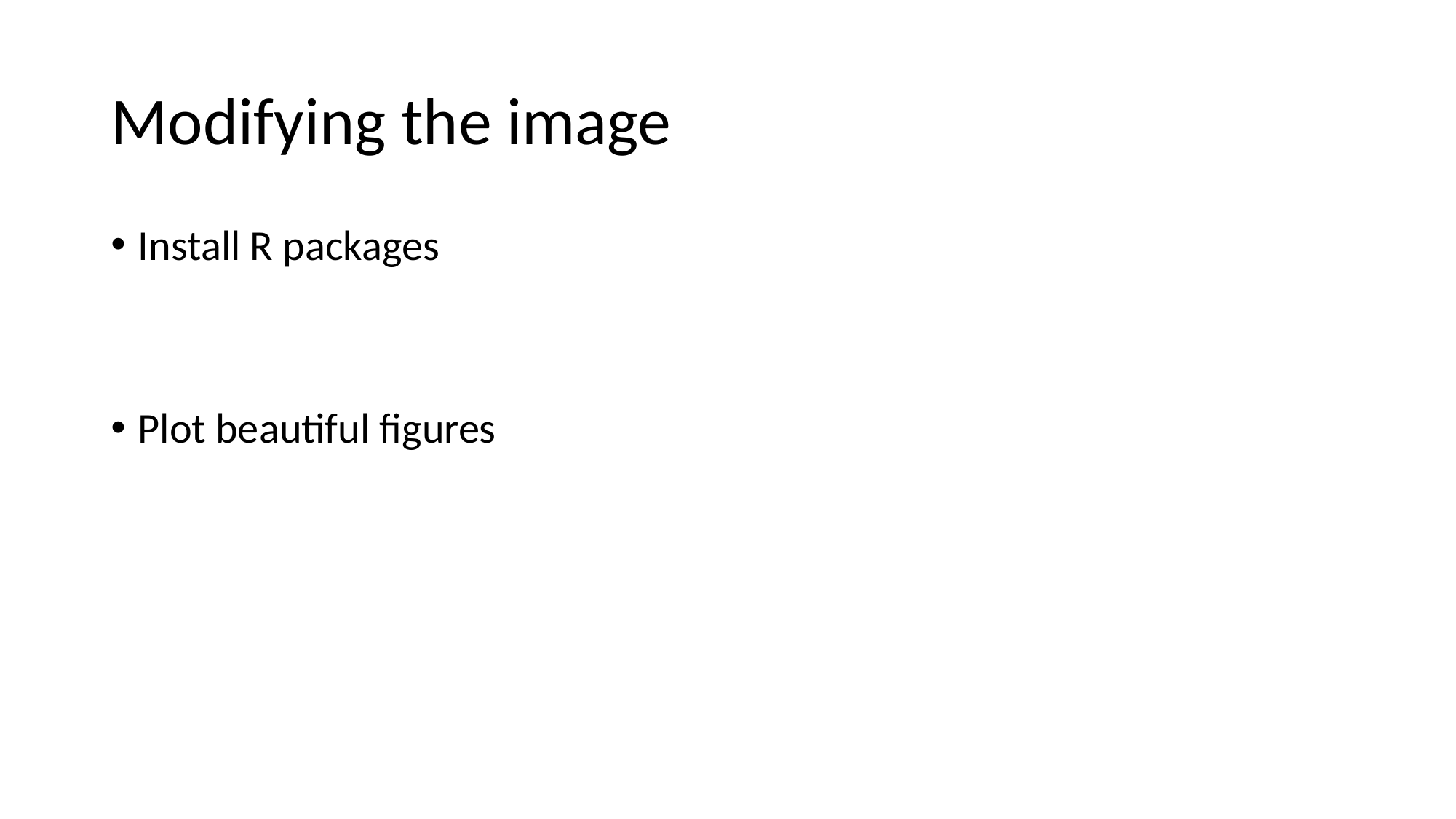

# Modifying the image
Install R packages

Plot beautiful figures